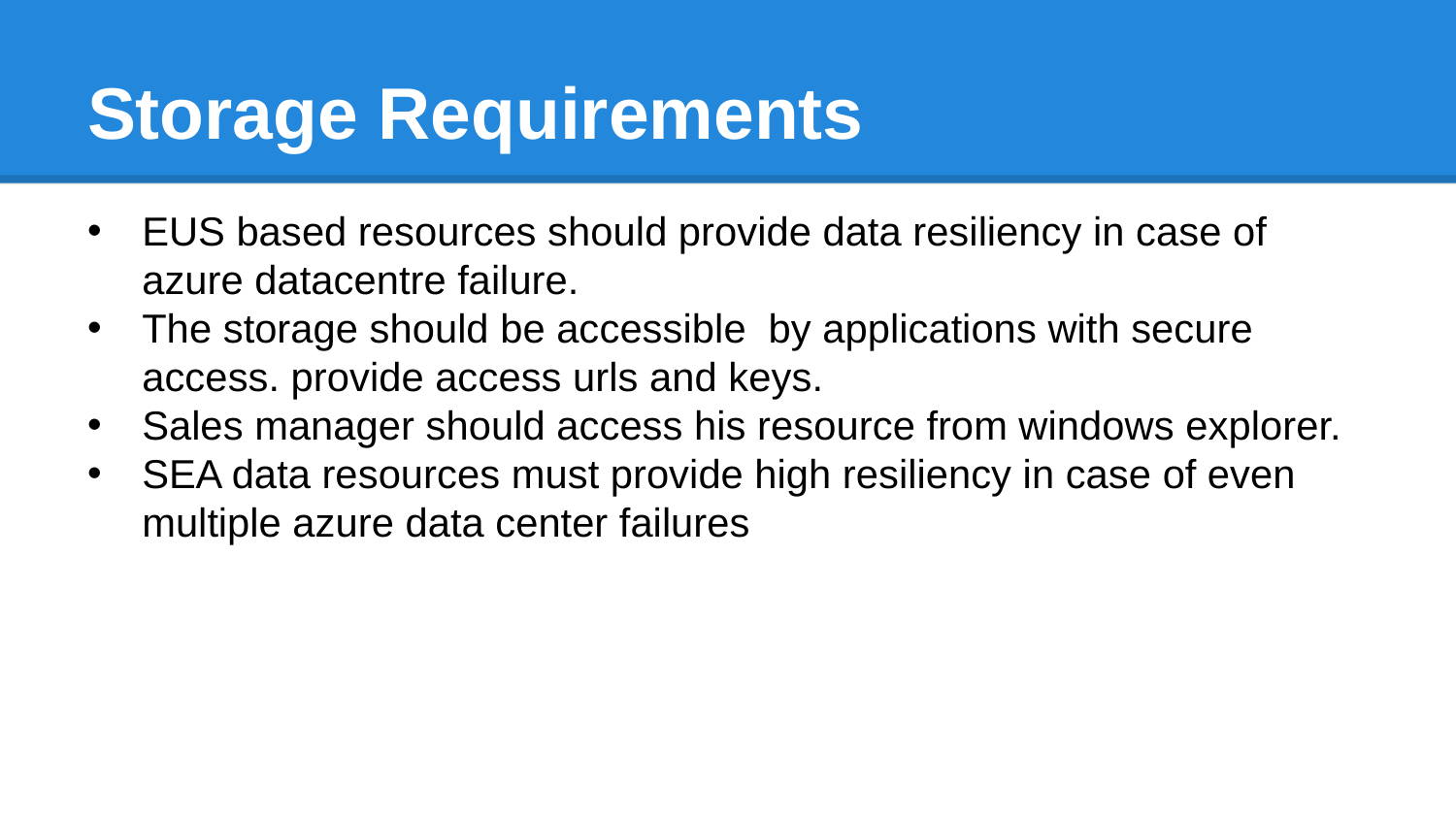

# Storage Requirements
EUS based resources should provide data resiliency in case of azure datacentre failure.
The storage should be accessible  by applications with secure access. provide access urls and keys.
Sales manager should access his resource from windows explorer.
SEA data resources must provide high resiliency in case of even multiple azure data center failures